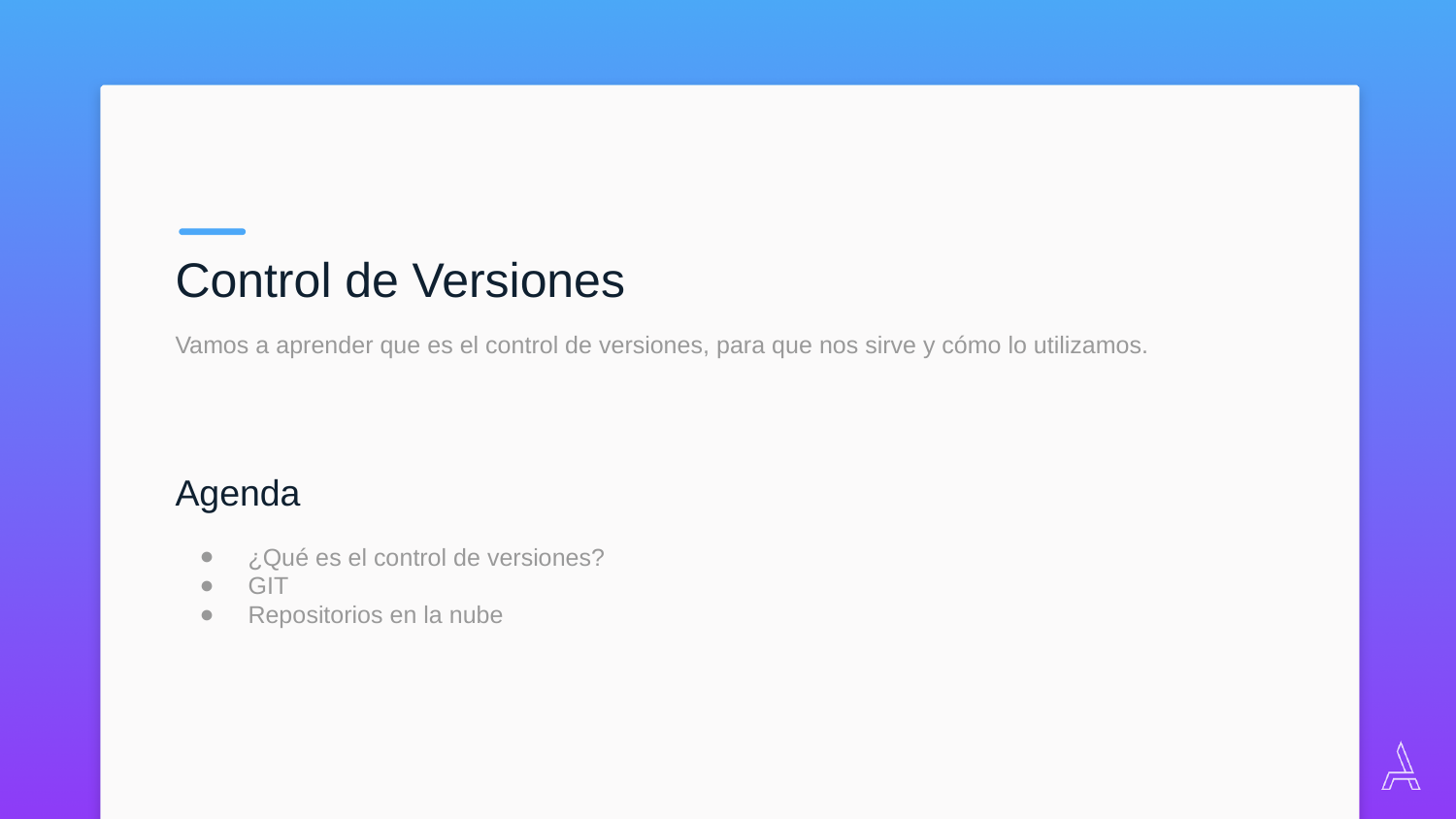

Control de Versiones
Vamos a aprender que es el control de versiones, para que nos sirve y cómo lo utilizamos.
Agenda
¿Qué es el control de versiones?
GIT
Repositorios en la nube